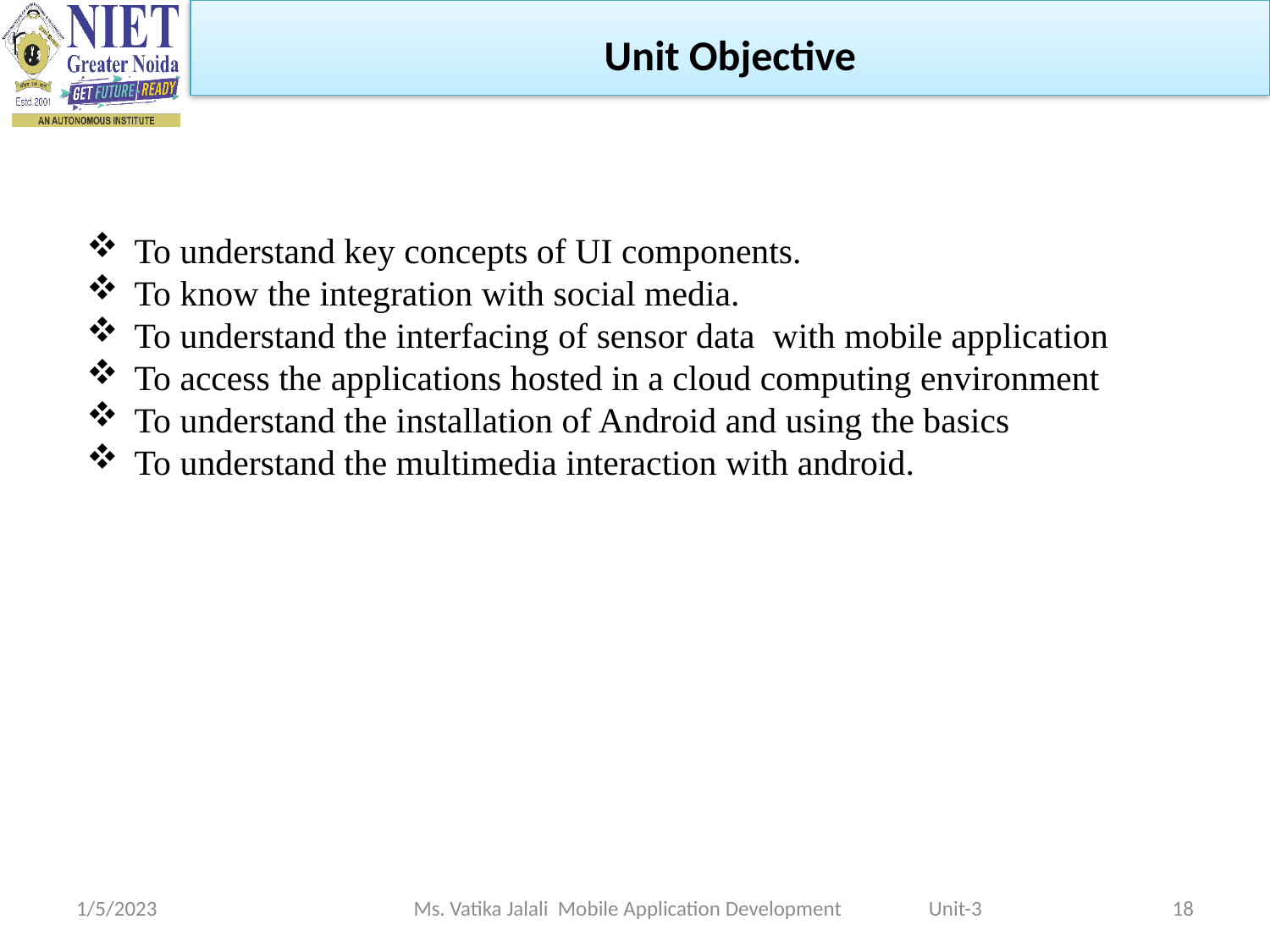

Unit Objective

To understand key concepts of UI components.
To know the integration with social media.
To understand the interfacing of sensor data  with mobile application
To access the applications hosted in a cloud computing environment
To understand the installation of Android and using the basics
To understand the multimedia interaction with android.

1/5/2023
Ms. Vatika Jalali  Mobile Application Development                  Unit-3
18